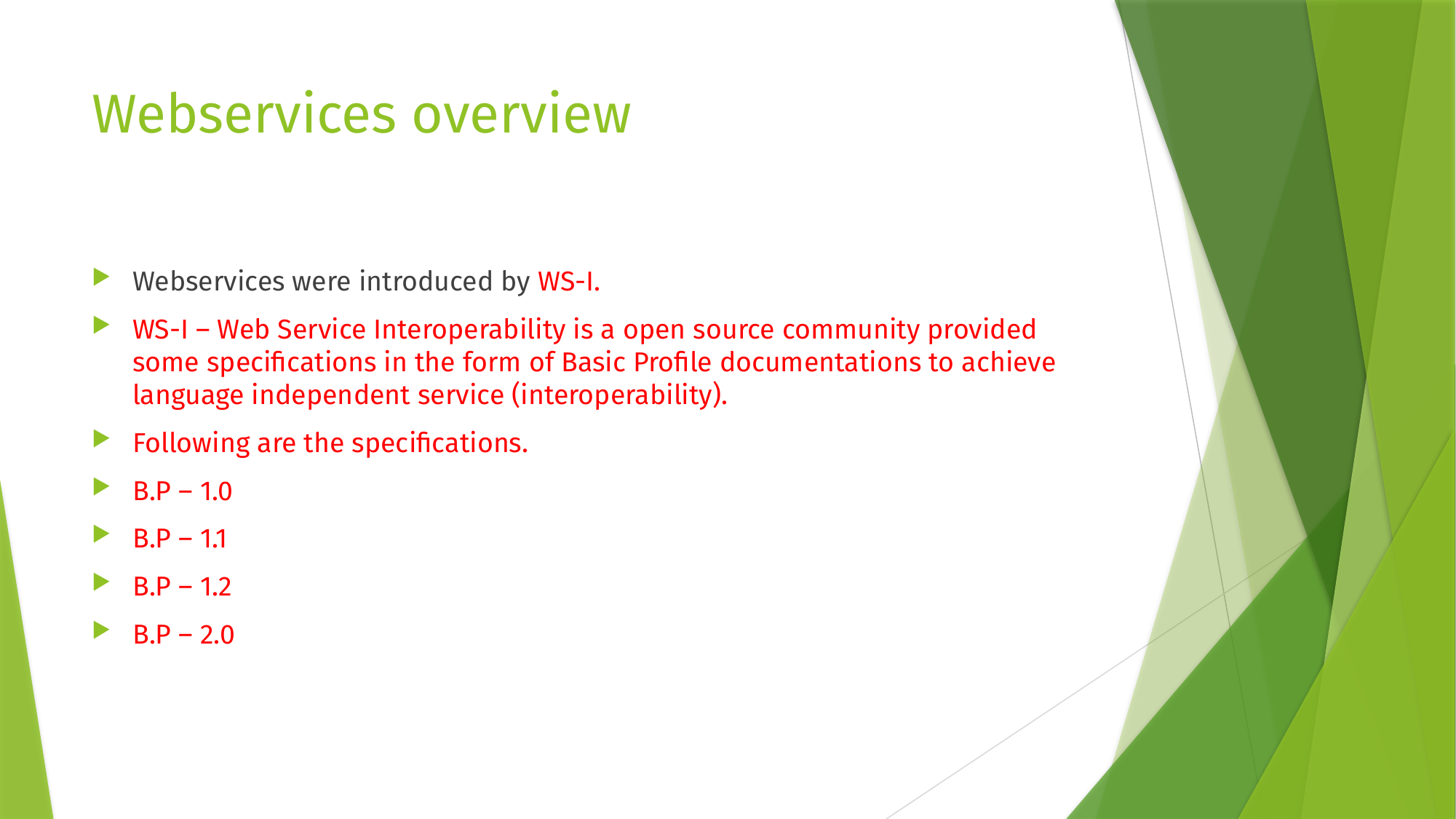

# Webservices overview
Webservices were introduced by WS-I.
WS-I – Web Service Interoperability is a open source community provided some specifications in the form of Basic Profile documentations to achieve language independent service (interoperability).
Following are the specifications.
B.P – 1.0
B.P – 1.1
B.P – 1.2
B.P – 2.0